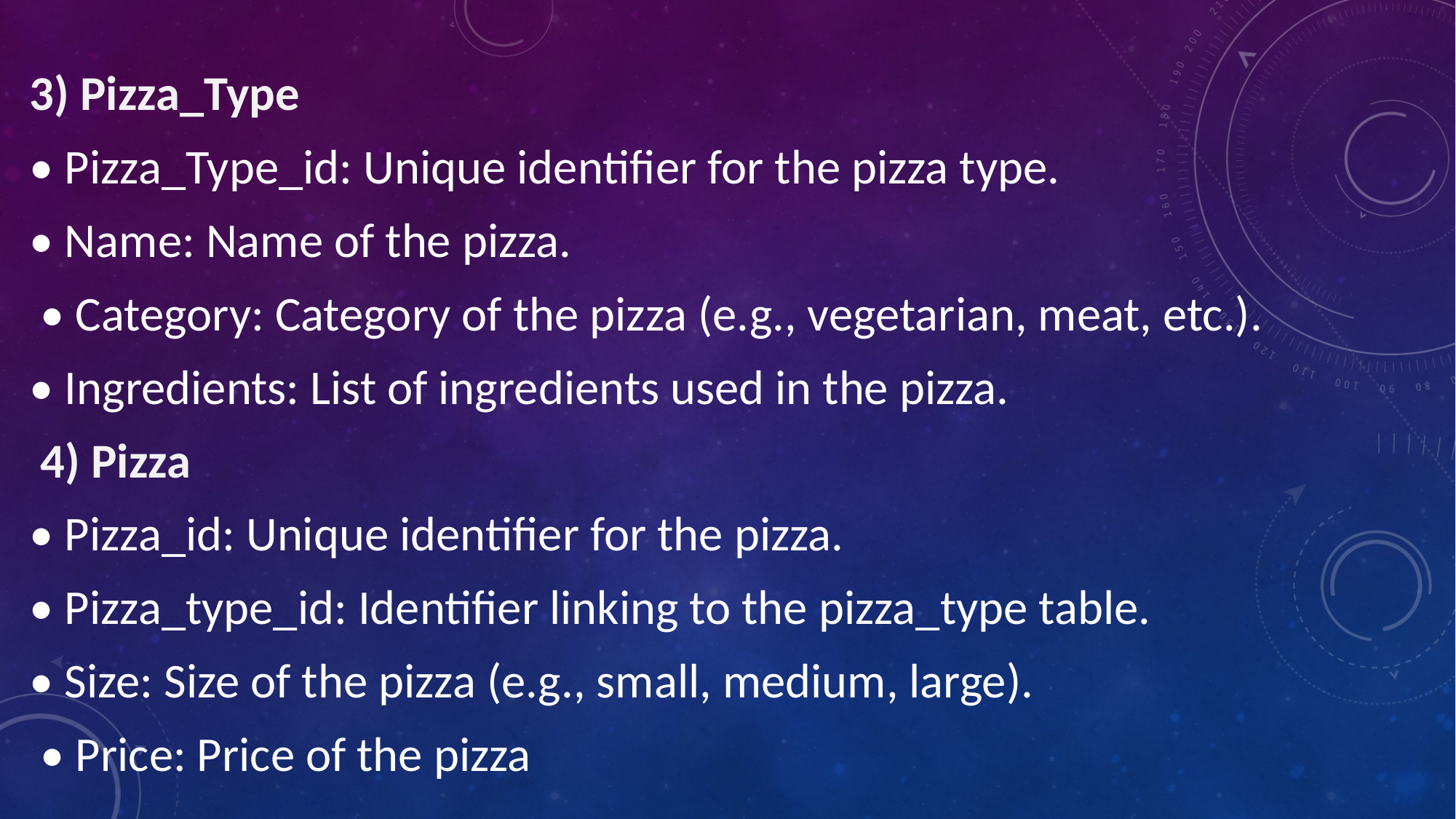

3) Pizza_Type
• Pizza_Type_id: Unique identifier for the pizza type.
• Name: Name of the pizza.
 • Category: Category of the pizza (e.g., vegetarian, meat, etc.).
• Ingredients: List of ingredients used in the pizza.
 4) Pizza
• Pizza_id: Unique identifier for the pizza.
• Pizza_type_id: Identifier linking to the pizza_type table.
• Size: Size of the pizza (e.g., small, medium, large).
 • Price: Price of the pizza